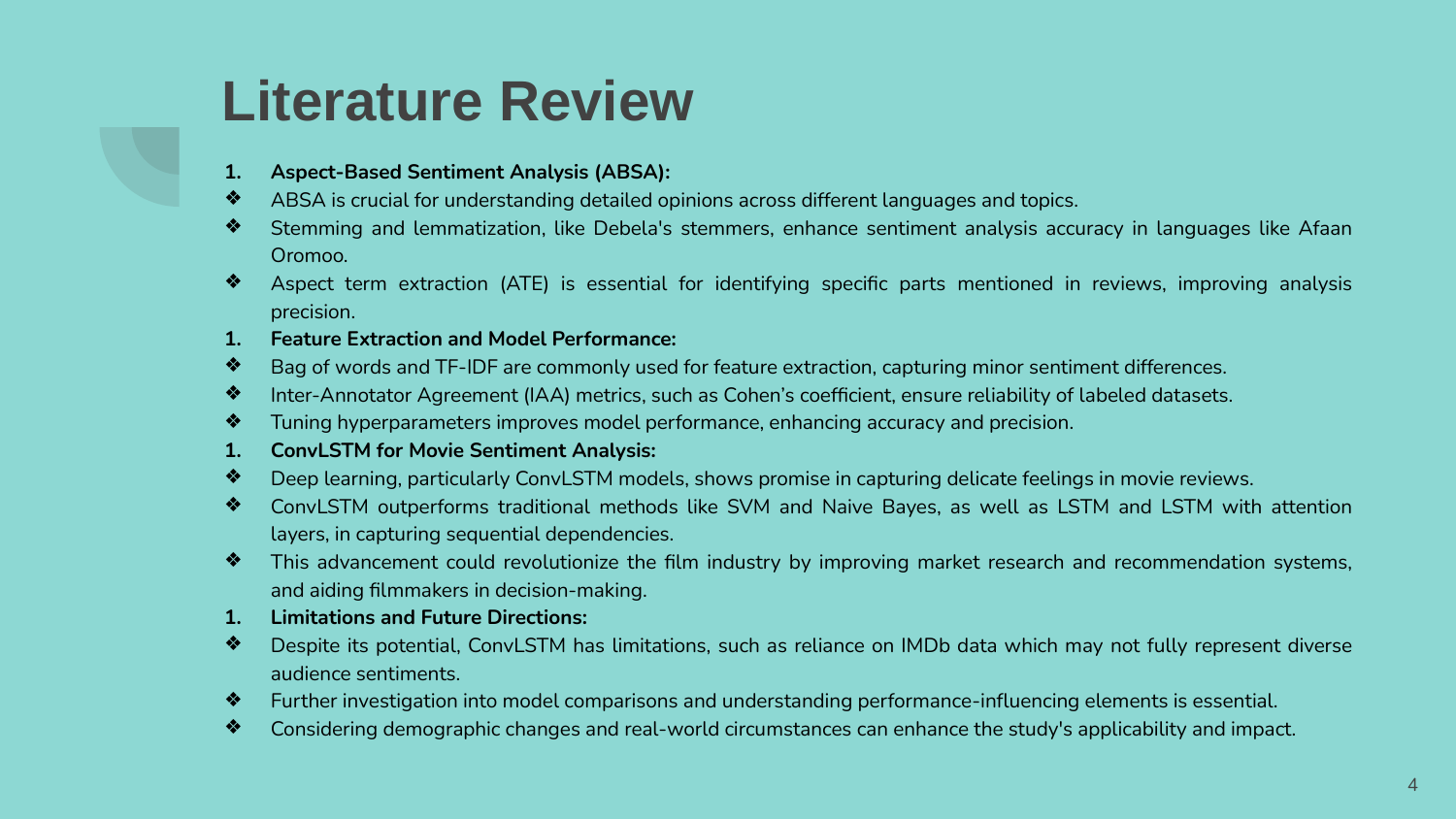

# Literature Review
Aspect-Based Sentiment Analysis (ABSA):
ABSA is crucial for understanding detailed opinions across different languages and topics.
Stemming and lemmatization, like Debela's stemmers, enhance sentiment analysis accuracy in languages like Afaan Oromoo.
Aspect term extraction (ATE) is essential for identifying specific parts mentioned in reviews, improving analysis precision.
Feature Extraction and Model Performance:
Bag of words and TF-IDF are commonly used for feature extraction, capturing minor sentiment differences.
Inter-Annotator Agreement (IAA) metrics, such as Cohen’s coefficient, ensure reliability of labeled datasets.
Tuning hyperparameters improves model performance, enhancing accuracy and precision.
ConvLSTM for Movie Sentiment Analysis:
Deep learning, particularly ConvLSTM models, shows promise in capturing delicate feelings in movie reviews.
ConvLSTM outperforms traditional methods like SVM and Naive Bayes, as well as LSTM and LSTM with attention layers, in capturing sequential dependencies.
This advancement could revolutionize the film industry by improving market research and recommendation systems, and aiding filmmakers in decision-making.
Limitations and Future Directions:
Despite its potential, ConvLSTM has limitations, such as reliance on IMDb data which may not fully represent diverse audience sentiments.
Further investigation into model comparisons and understanding performance-influencing elements is essential.
Considering demographic changes and real-world circumstances can enhance the study's applicability and impact.
4